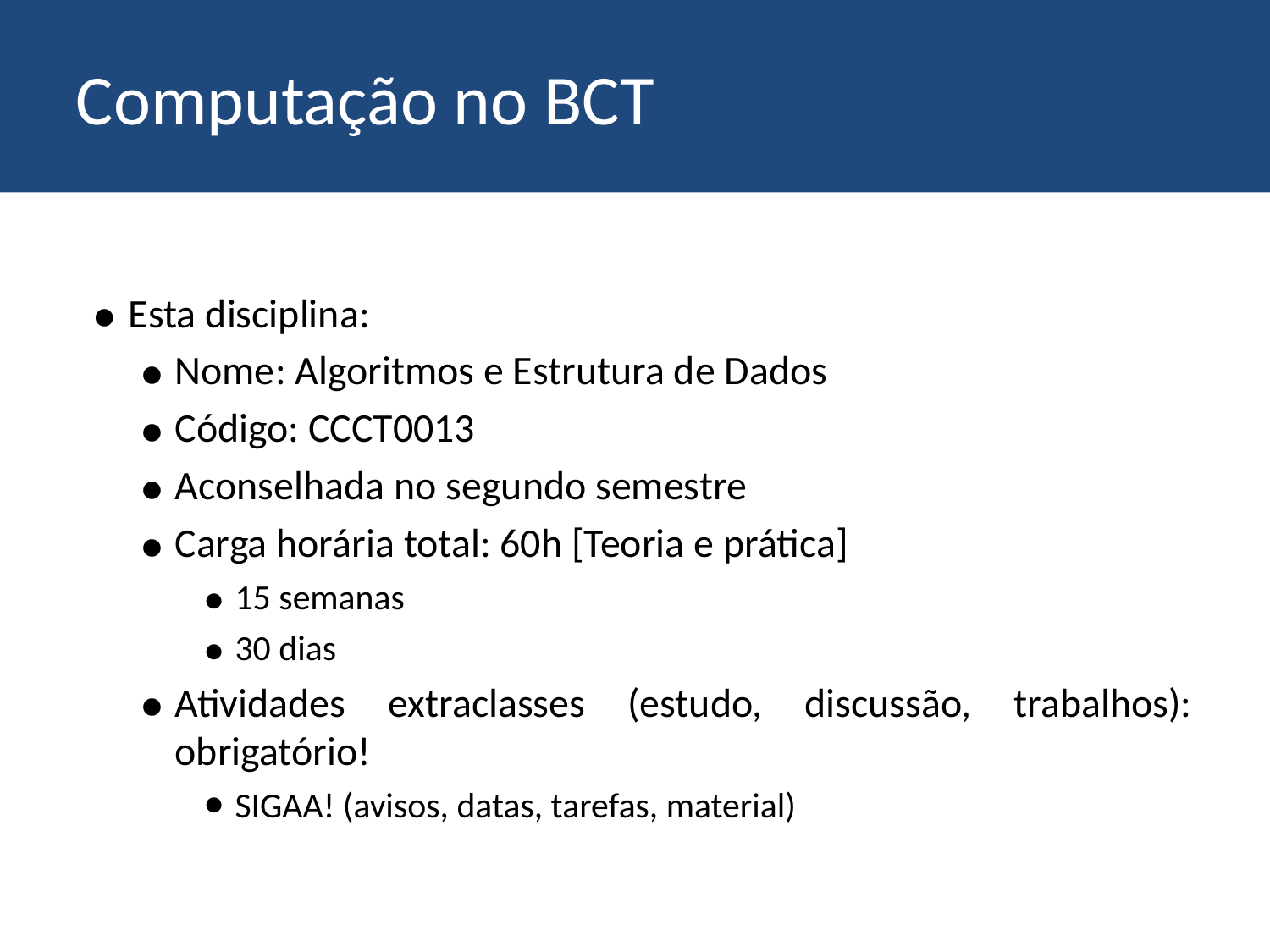

Computação no BCT

Esta disciplina:
Nome: Algoritmos e Estrutura de Dados
Código: CCCT0013
Aconselhada no segundo semestre
Carga horária total: 60h [Teoria e prática]
15 semanas
30 dias
Atividades extraclasses (estudo, discussão, trabalhos): obrigatório!
SIGAA! (avisos, datas, tarefas, material)